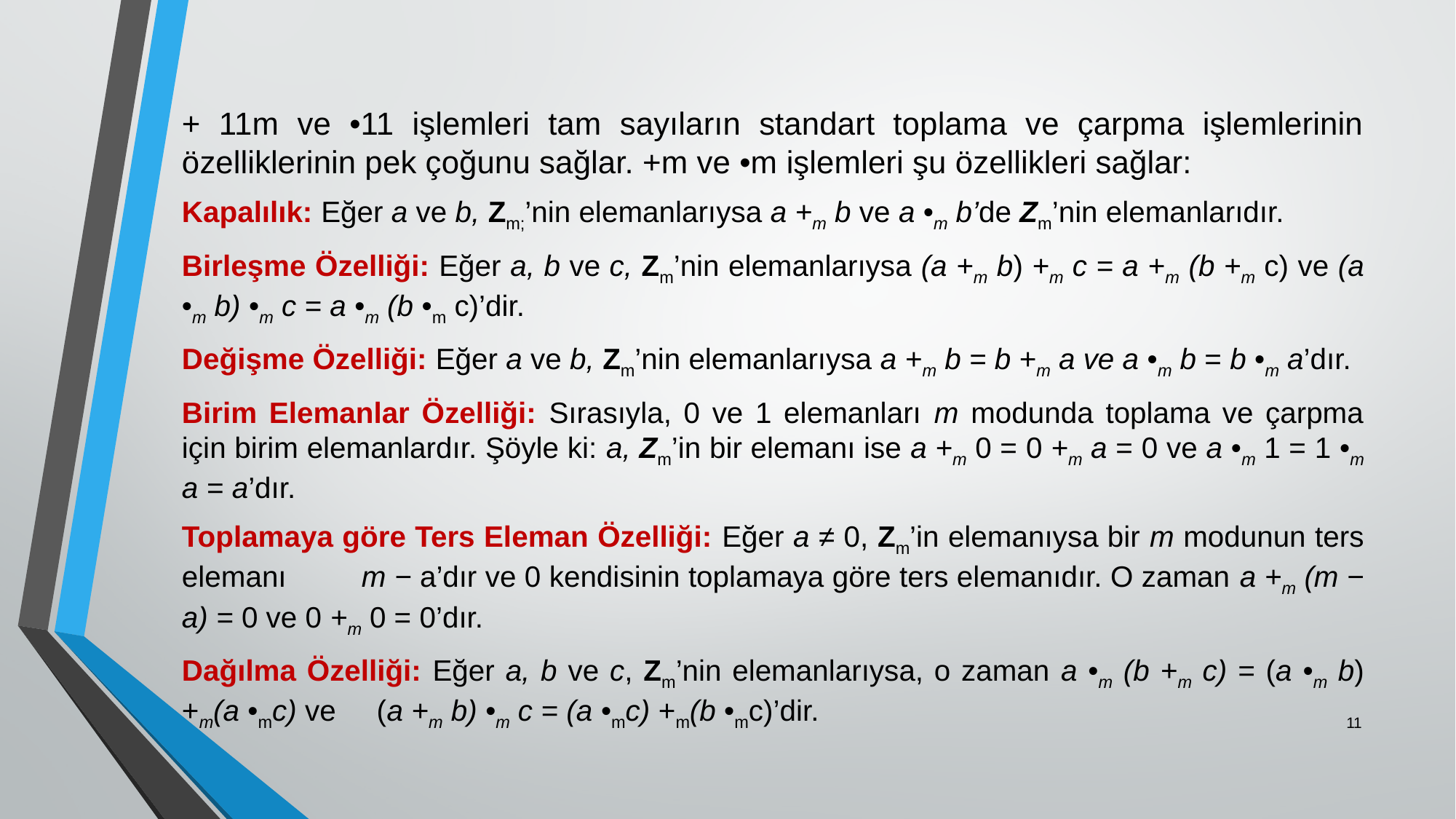

+ 11m ve •11 işlemleri tam sayıların standart toplama ve çarpma işlemlerinin özelliklerinin pek çoğunu sağlar. +m ve •m işlemleri şu özellikleri sağlar:
Kapalılık: Eğer a ve b, Zm;’nin elemanlarıysa a +m b ve a •m b’de Zm’nin elemanlarıdır.
Birleşme Özelliği: Eğer a, b ve c, Zm’nin elemanlarıysa (a +m b) +m c = a +m (b +m c) ve (a •m b) •m c = a •m (b •m c)’dir.
Değişme Özelliği: Eğer a ve b, Zm’nin elemanlarıysa a +m b = b +m a ve a •m b = b •m a’dır.
Birim Elemanlar Özelliği: Sırasıyla, 0 ve 1 elemanları m modunda toplama ve çarpma için birim elemanlardır. Şöyle ki: a, Zm’in bir elemanı ise a +m 0 = 0 +m a = 0 ve a •m 1 = 1 •m a = a’dır.
Toplamaya göre Ters Eleman Özelliği: Eğer a ≠ 0, Zm’in elemanıysa bir m modunun ters elemanı         m − a’dır ve 0 kendisinin toplamaya göre ters elemanıdır. O zaman a +m (m − a) = 0 ve 0 +m 0 = 0’dır.
Dağılma Özelliği: Eğer a, b ve c, Zm’nin elemanlarıysa, o zaman a •m (b +m c) = (a •m b) +m(a •mc) ve     (a +m b) •m c = (a •mc) +m(b •mc)’dir.

11